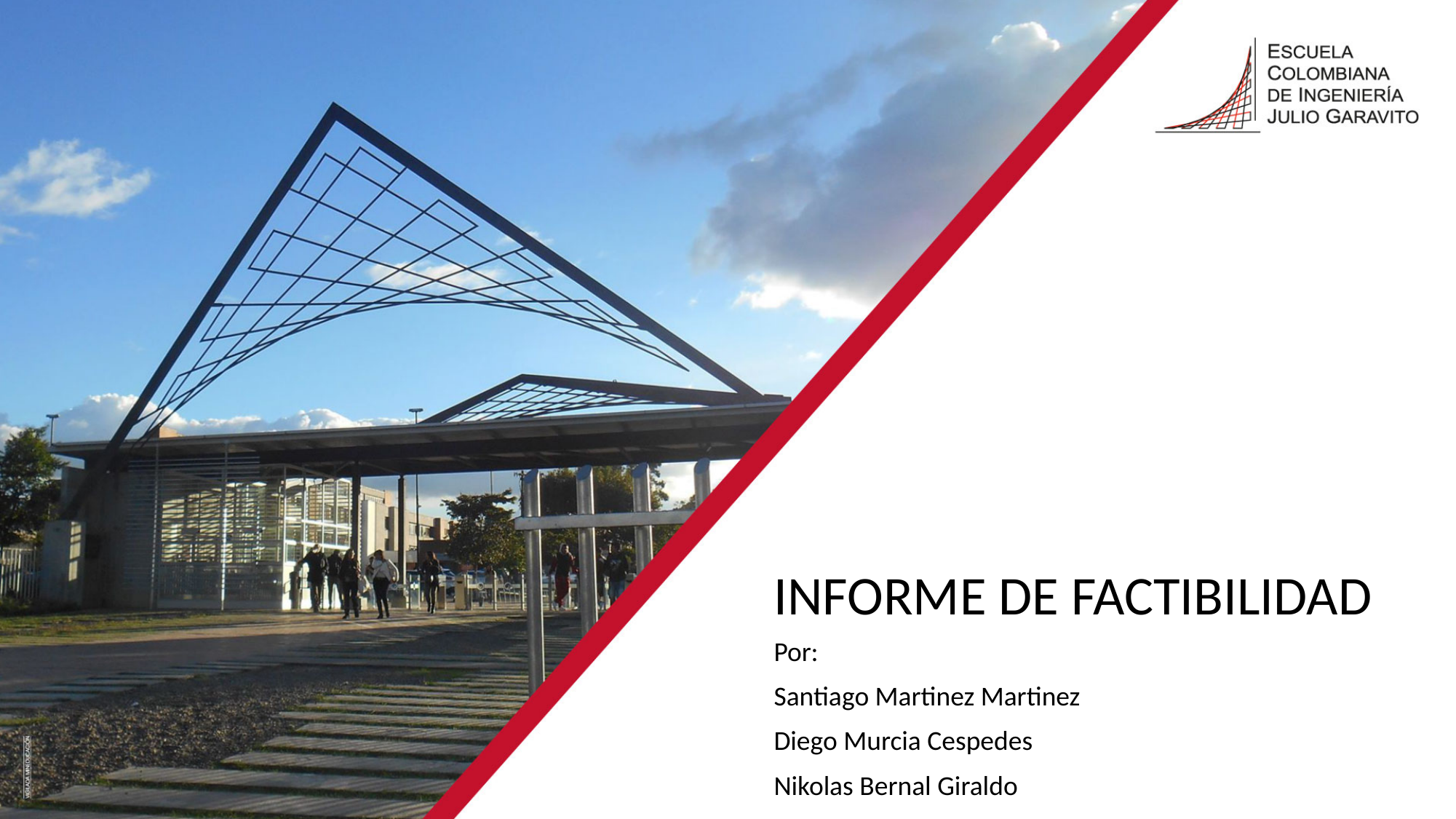

# INFORME DE FACTIBILIDAD
Por:
Santiago Martinez Martinez
Diego Murcia Cespedes
Nikolas Bernal Giraldo